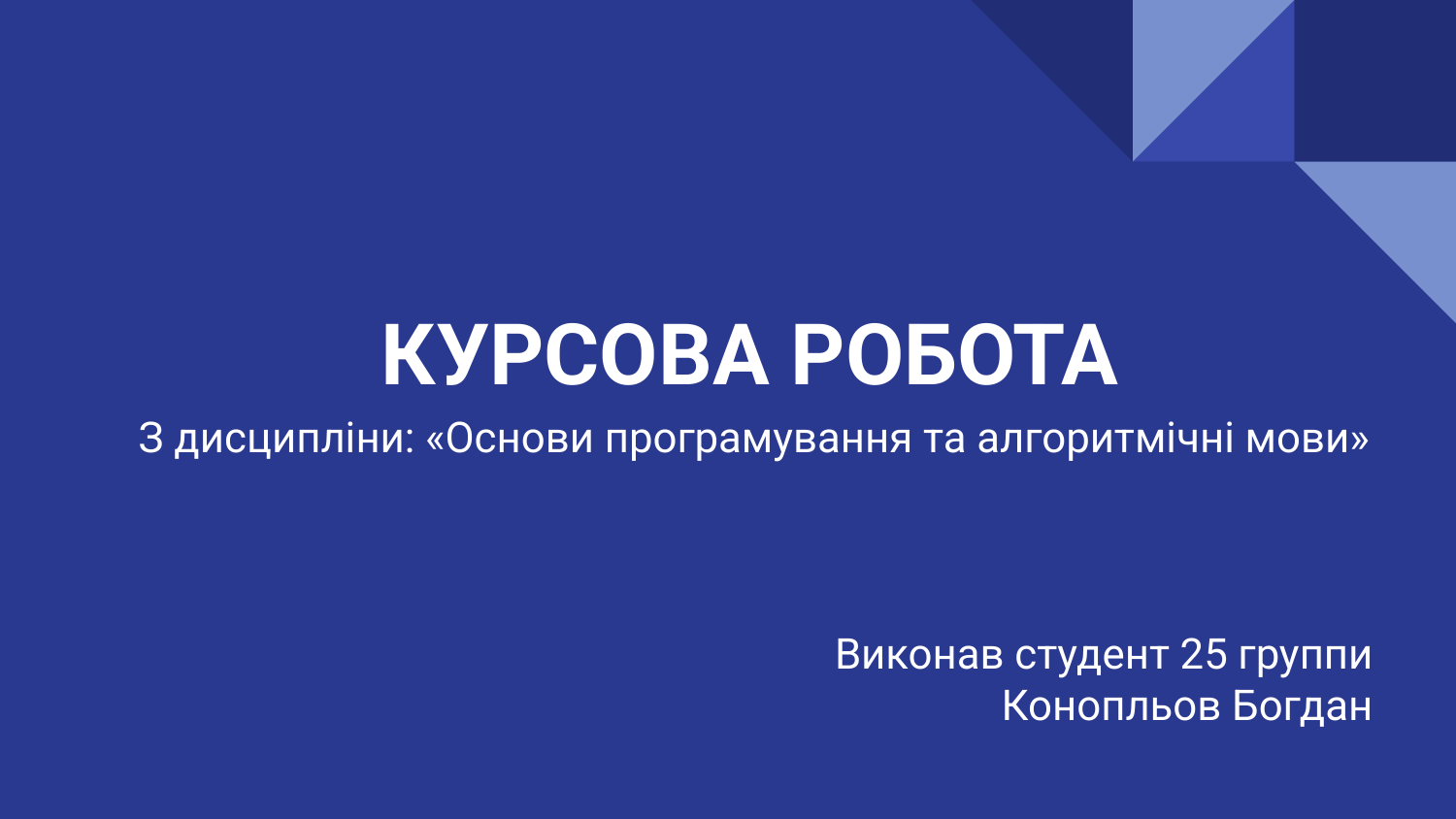

# КУРСОВА РОБОТА
З дисципліни: «Основи програмування та алгоритмічні мови»
Виконав студент 25 группи
Конопльов Богдан